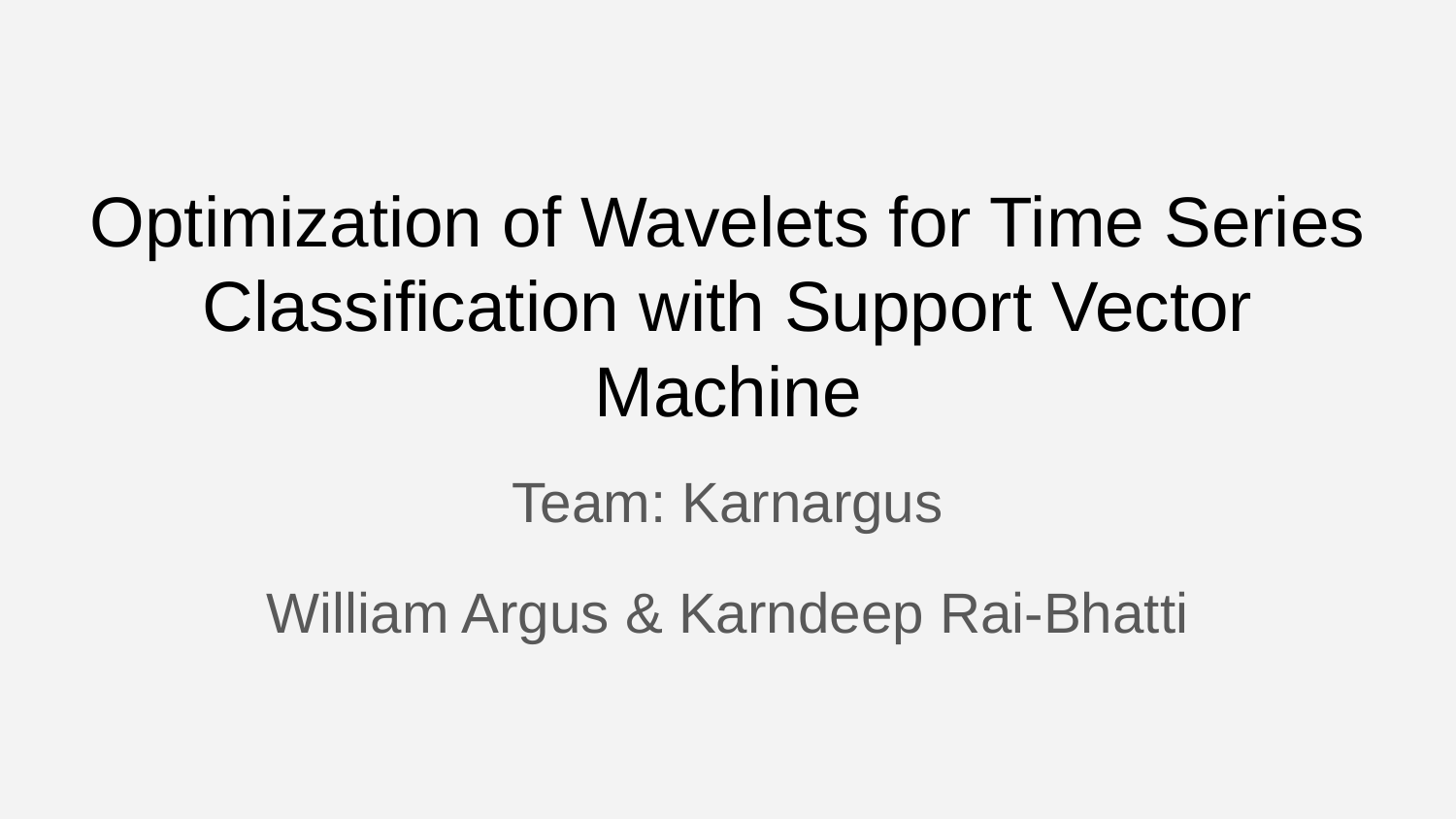

# Optimization of Wavelets for Time Series Classification with Support Vector Machine
Team: Karnargus
William Argus & Karndeep Rai-Bhatti